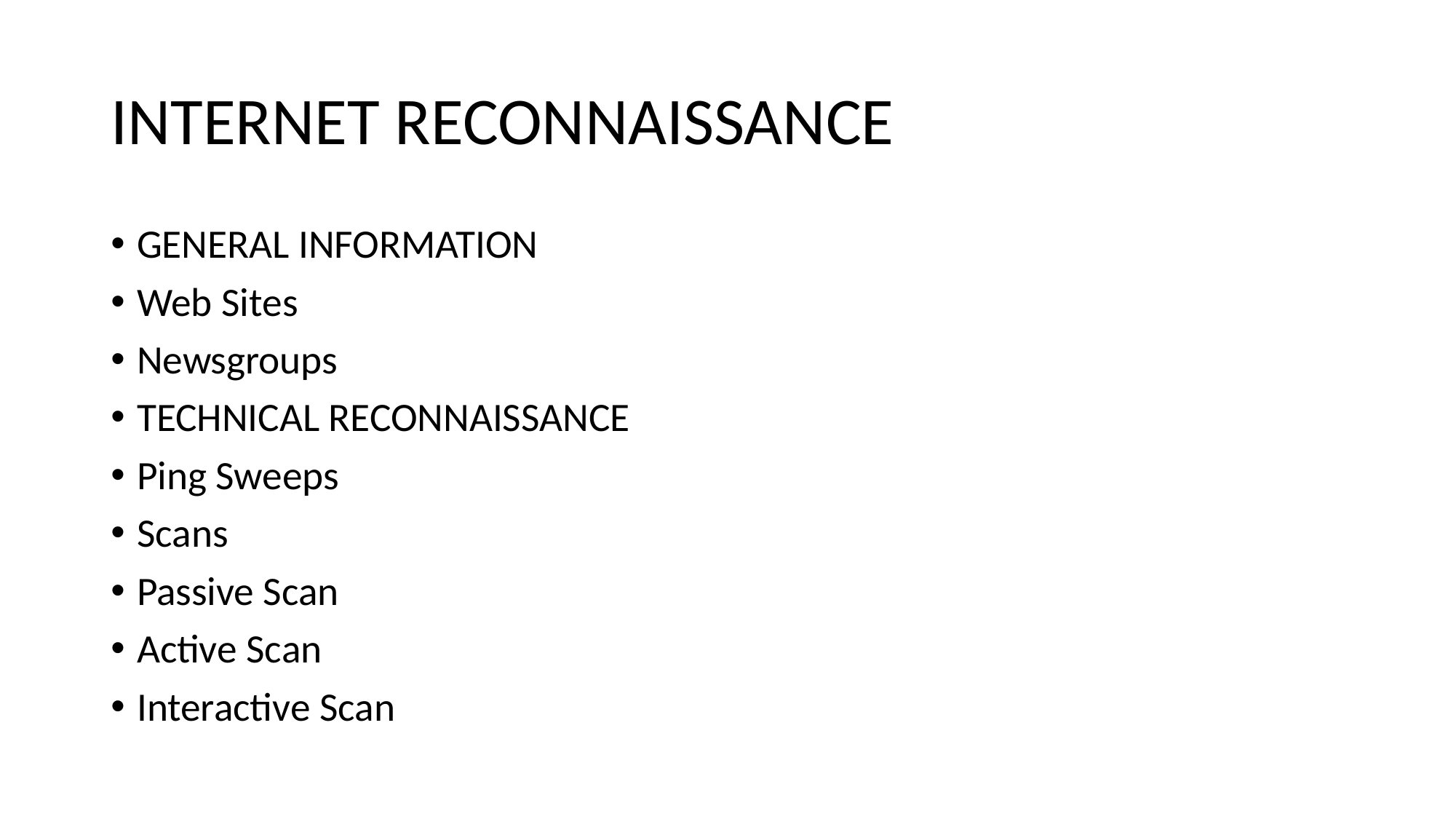

# INTERNET RECONNAISSANCE
GENERAL INFORMATION
Web Sites
Newsgroups
TECHNICAL RECONNAISSANCE
Ping Sweeps
Scans
Passive Scan
Active Scan
Interactive Scan